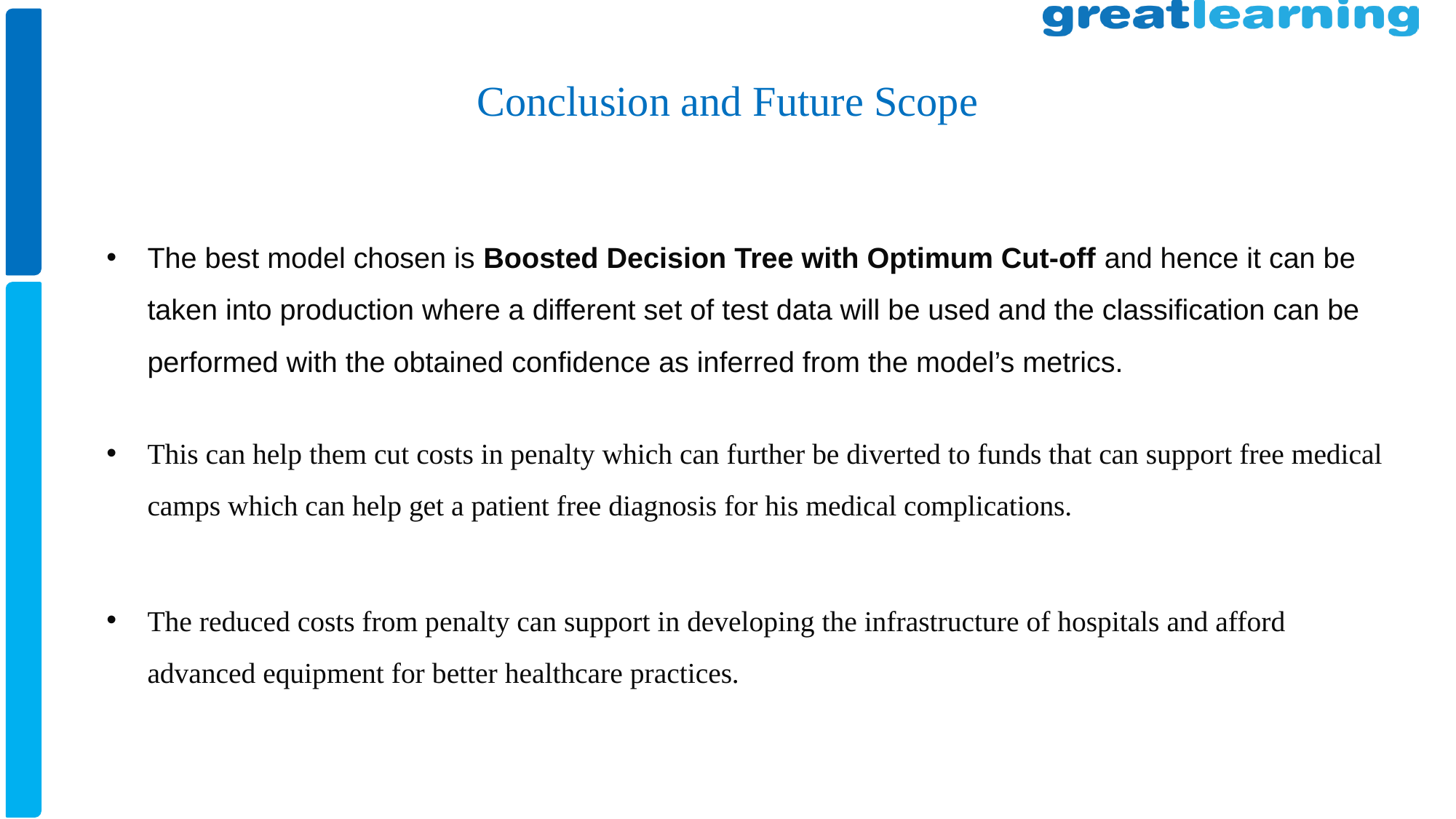

# Conclusion and Future Scope
The best model chosen is Boosted Decision Tree with Optimum Cut-off and hence it can be taken into production where a different set of test data will be used and the classification can be performed with the obtained confidence as inferred from the model’s metrics.
This can help them cut costs in penalty which can further be diverted to funds that can support free medical camps which can help get a patient free diagnosis for his medical complications.

The reduced costs from penalty can support in developing the infrastructure of hospitals and afford advanced equipment for better healthcare practices.